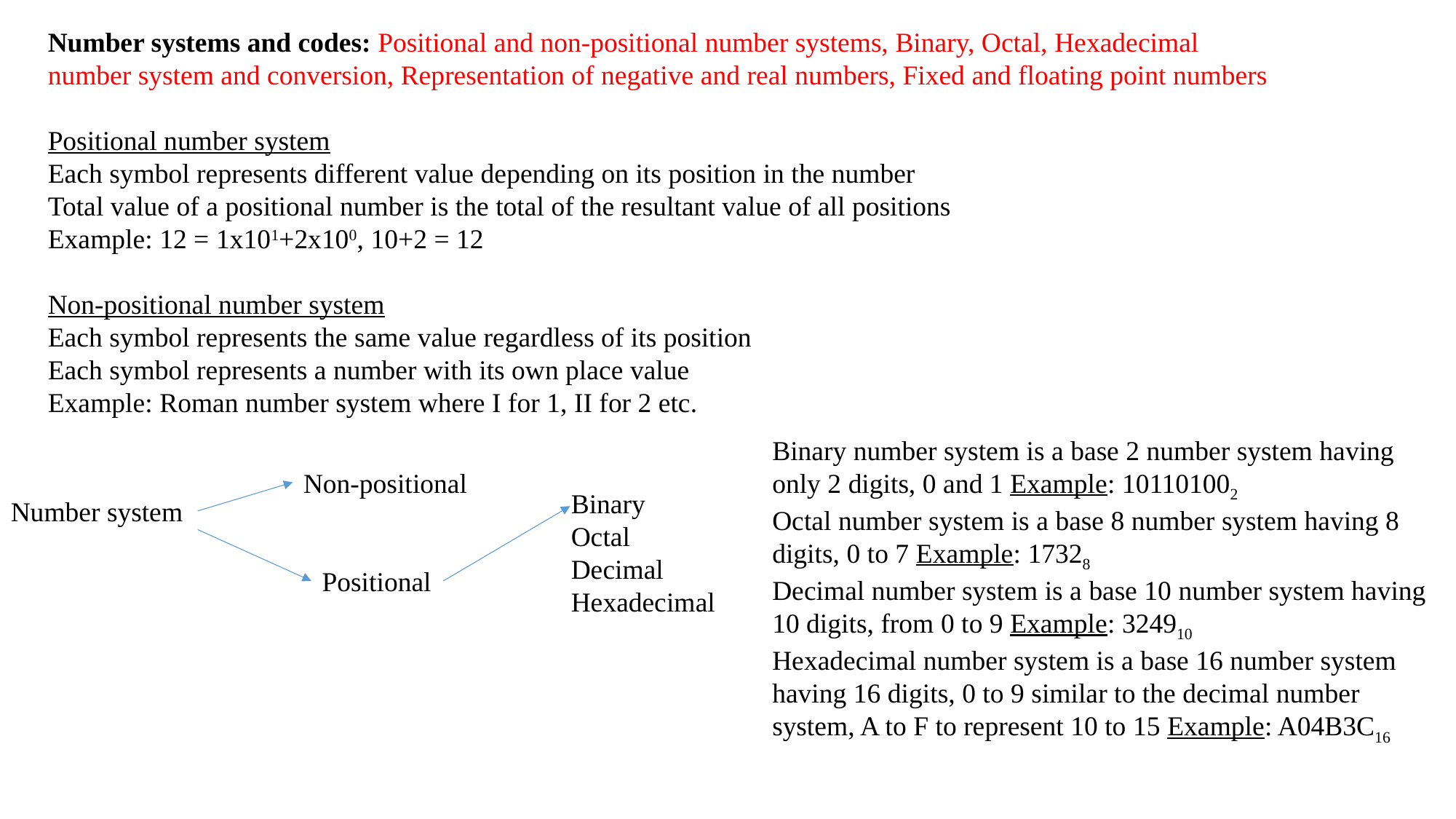

Number systems and codes: Positional and non-positional number systems, Binary, Octal, Hexadecimal number system and conversion, Representation of negative and real numbers, Fixed and floating point numbers

Positional number system
Each symbol represents different value depending on its position in the number
Total value of a positional number is the total of the resultant value of all positions
Example: 12 = 1x101+2x100, 10+2 = 12

Non-positional number system
Each symbol represents the same value regardless of its position
Each symbol represents a number with its own place value
Example: Roman number system where I for 1, II for 2 etc.
Binary number system is a base 2 number system having only 2 digits, 0 and 1 Example: 101101002
Octal number system is a base 8 number system having 8 digits, 0 to 7 Example: 17328
Decimal number system is a base 10 number system having 10 digits, from 0 to 9 Example: 324910
Hexadecimal number system is a base 16 number system having 16 digits, 0 to 9 similar to the decimal number system, A to F to represent 10 to 15 Example: A04B3C16
Non-positional
Binary
Octal
Decimal
Hexadecimal
Number system
Positional